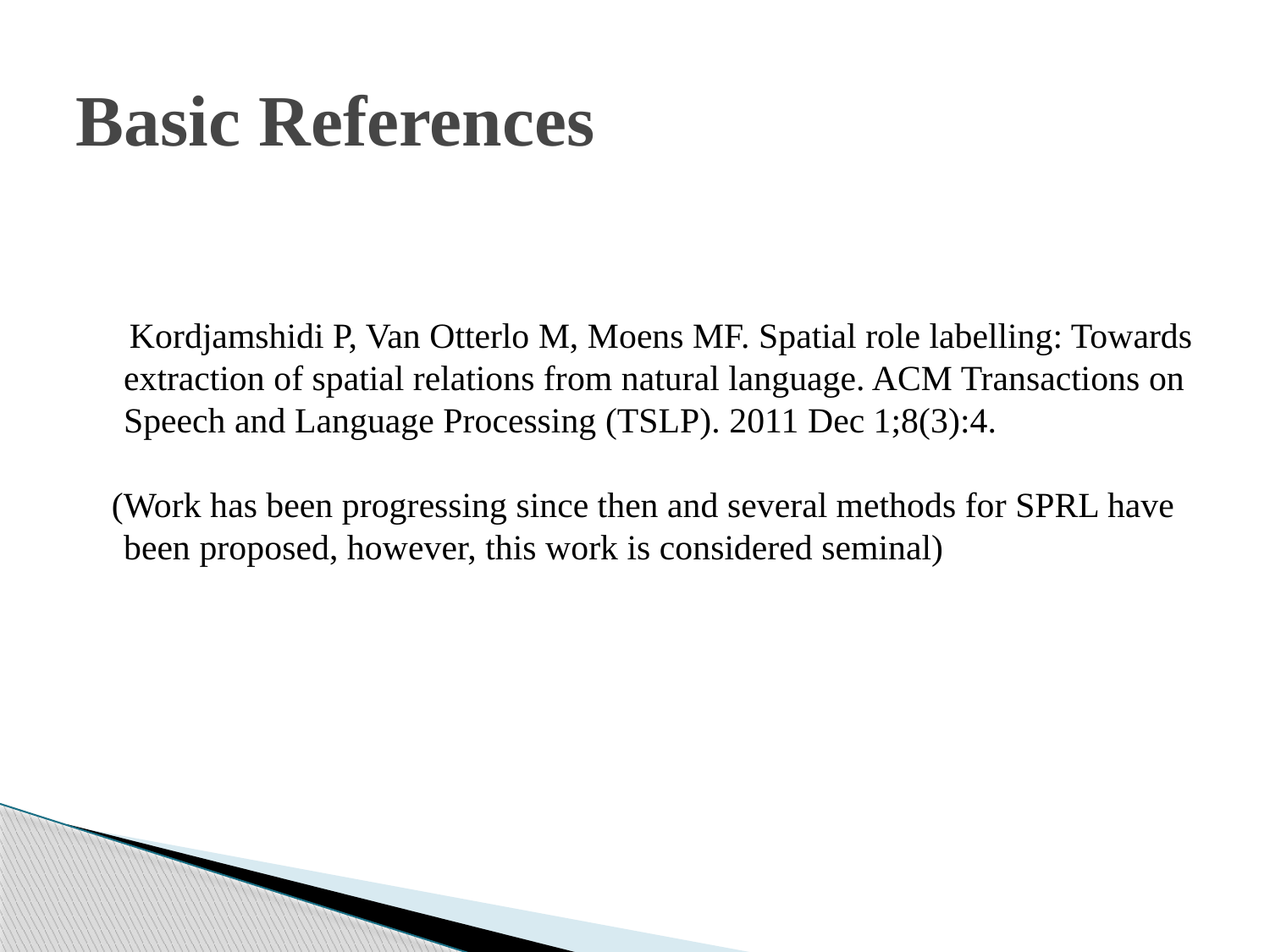

Basic References

      Kordjamshidi P, Van Otterlo M, Moens MF. Spatial role labelling: Towards extraction of spatial relations from natural language. ACM Transactions on Speech and Language Processing (TSLP). 2011 Dec 1;8(3):4.

    (Work has been progressing since then and several methods for SPRL have been proposed, however, this work is considered seminal)